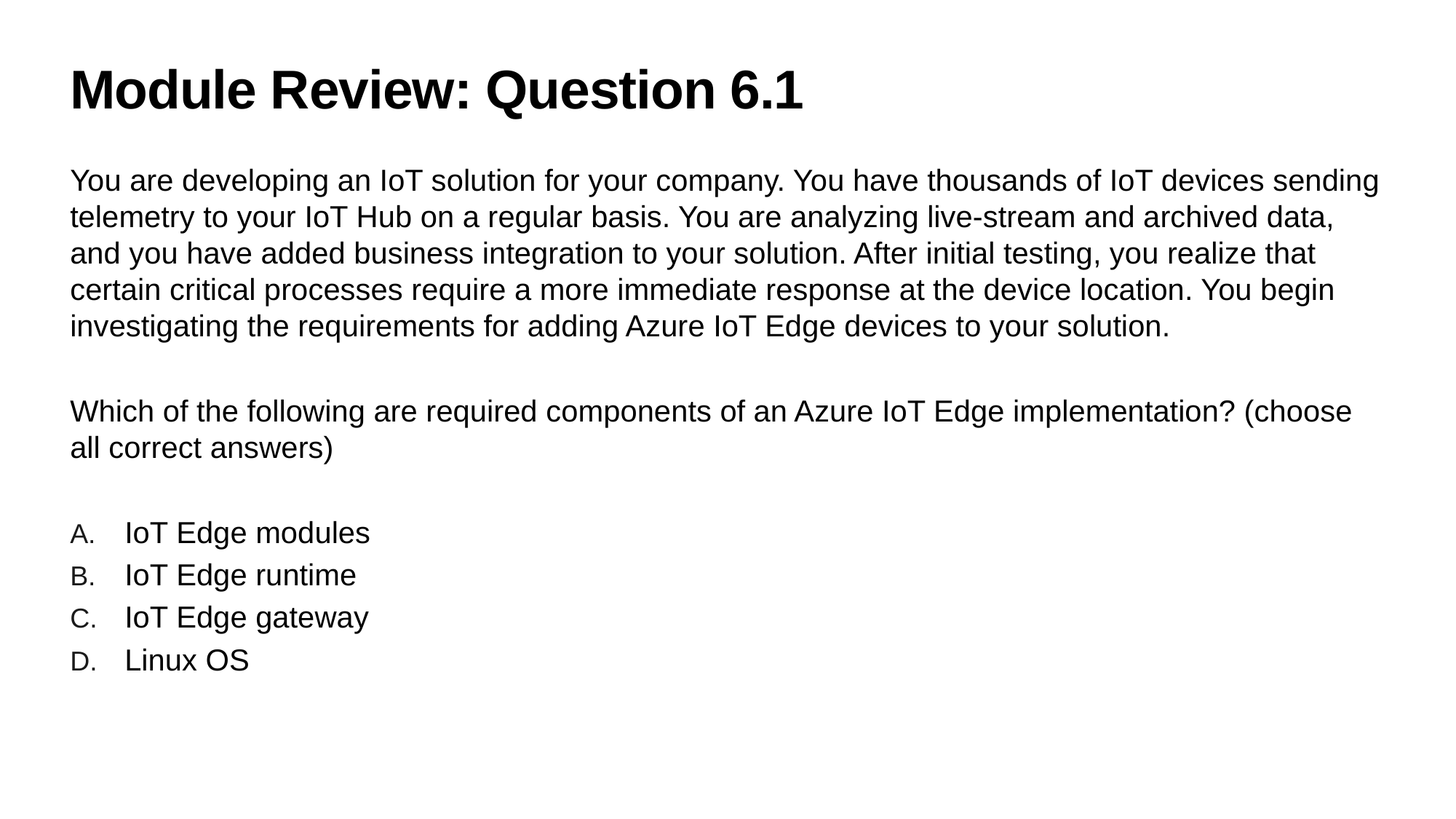

# Module Review: Question 6.1
You are developing an IoT solution for your company. You have thousands of IoT devices sending telemetry to your IoT Hub on a regular basis. You are analyzing live-stream and archived data, and you have added business integration to your solution. After initial testing, you realize that certain critical processes require a more immediate response at the device location. You begin investigating the requirements for adding Azure IoT Edge devices to your solution.

Which of the following are required components of an Azure IoT Edge implementation? (choose all correct answers)

IoT Edge modules
IoT Edge runtime
IoT Edge gateway
Linux OS